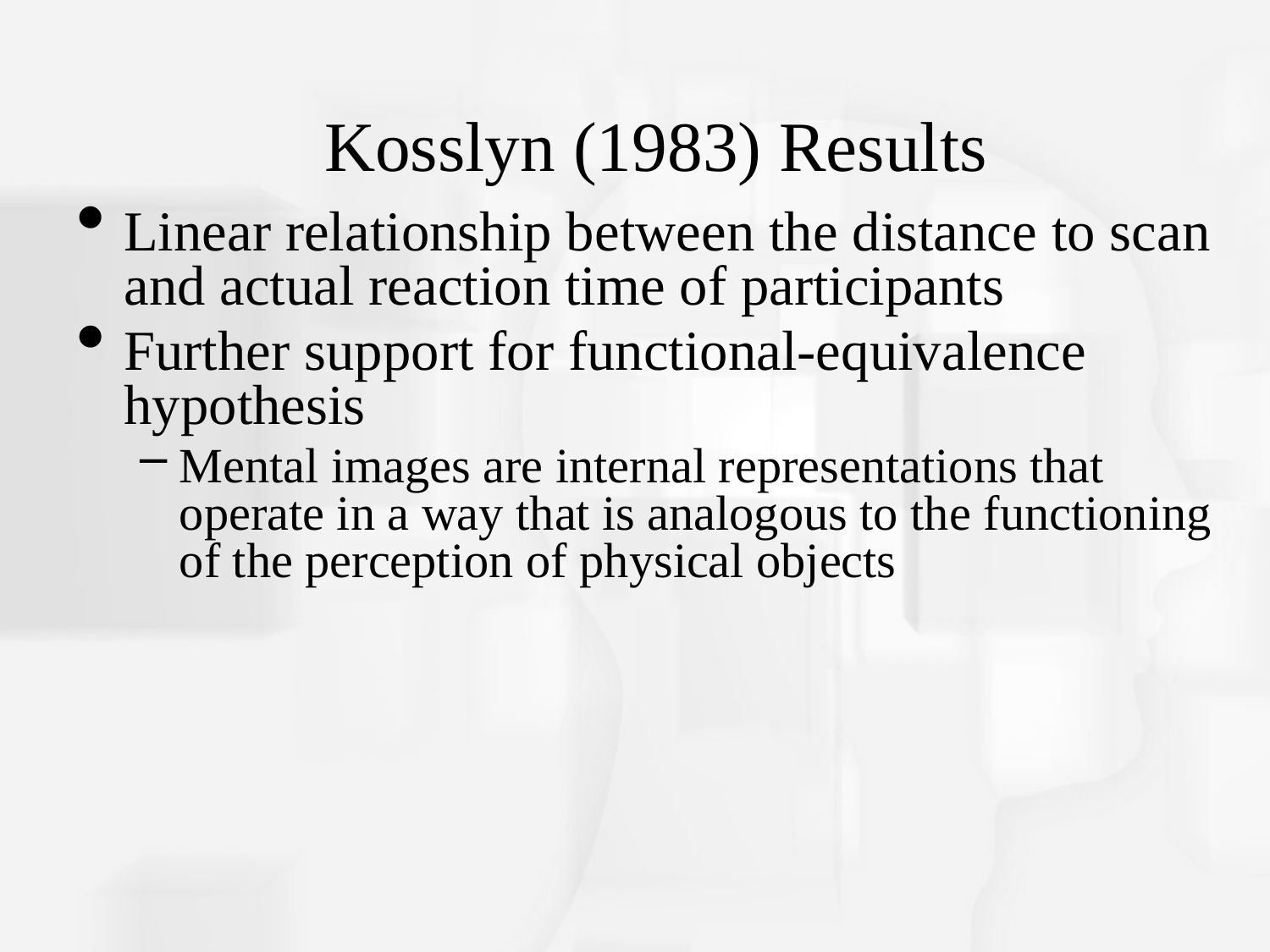

# Kosslyn (1983) Results
Linear relationship between the distance to scan and actual reaction time of participants
Further support for functional-equivalence hypothesis
Mental images are internal representations that operate in a way that is analogous to the functioning of the perception of physical objects